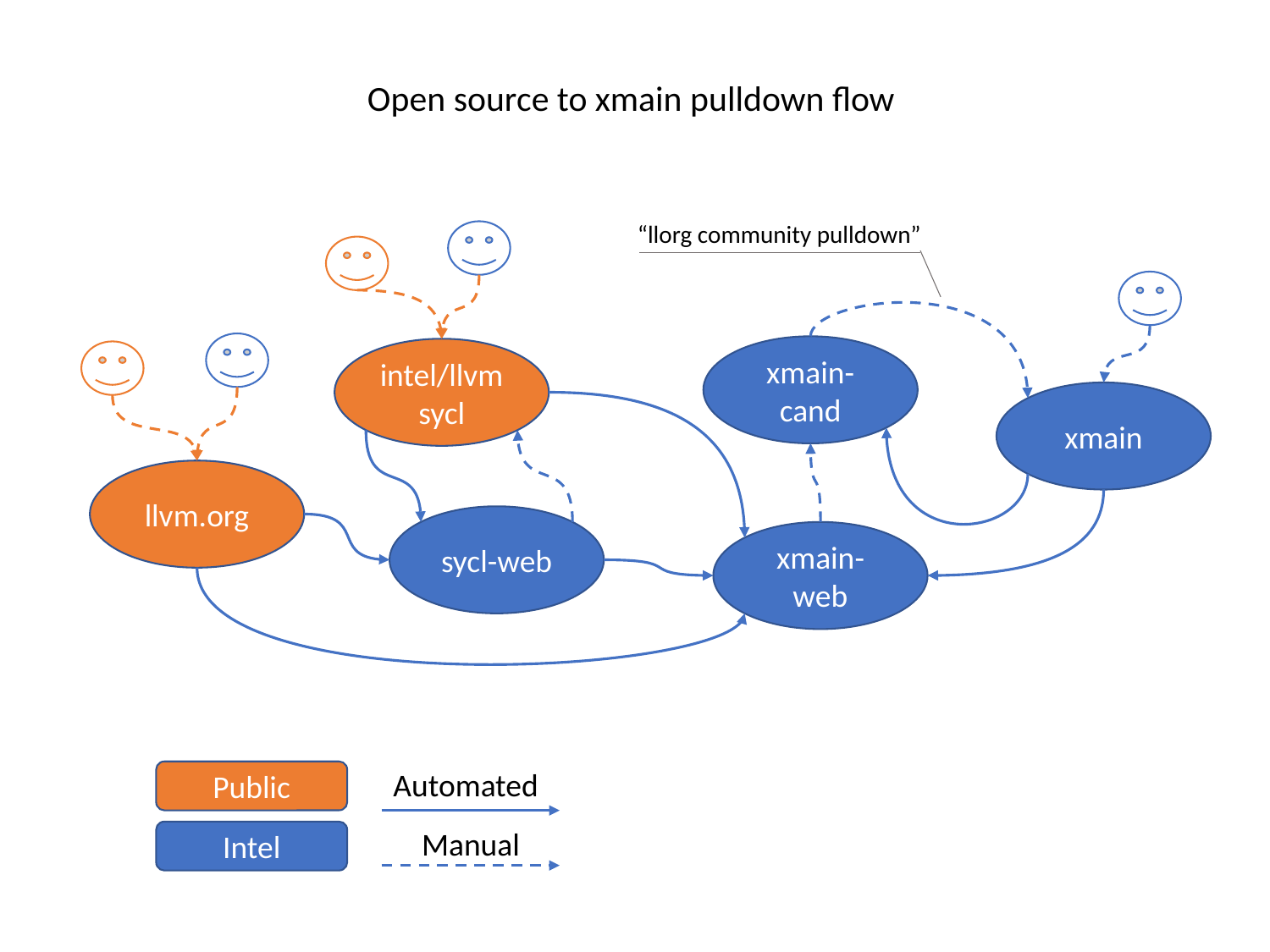

# Open source to xmain pulldown flow
“llorg community pulldown”

xmain-cand
intel/llvm
sycl

xmain
llvm.org
sycl-web
xmain-web
Automated
Public
Manual
Intel